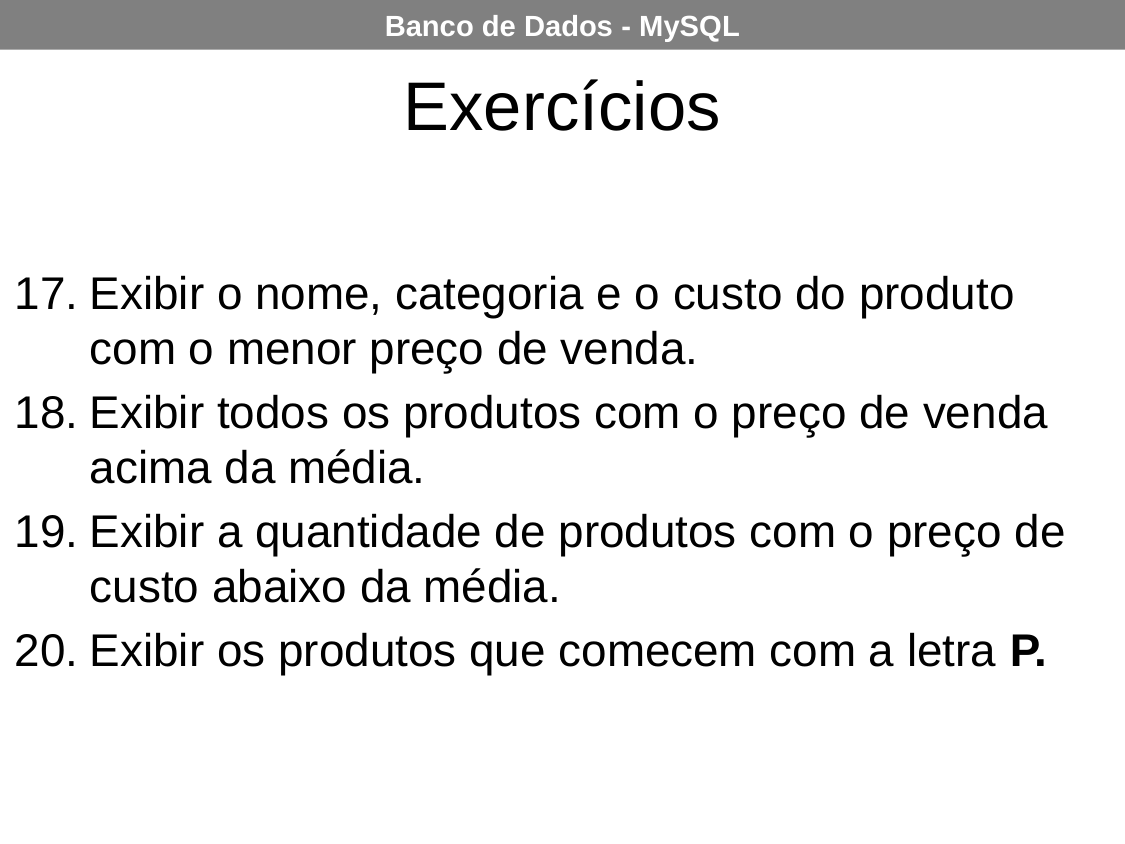

Exercícios
Exibir o nome, categoria e o custo do produto com o menor preço de venda.
Exibir todos os produtos com o preço de venda acima da média.
Exibir a quantidade de produtos com o preço de custo abaixo da média.
Exibir os produtos que comecem com a letra P.